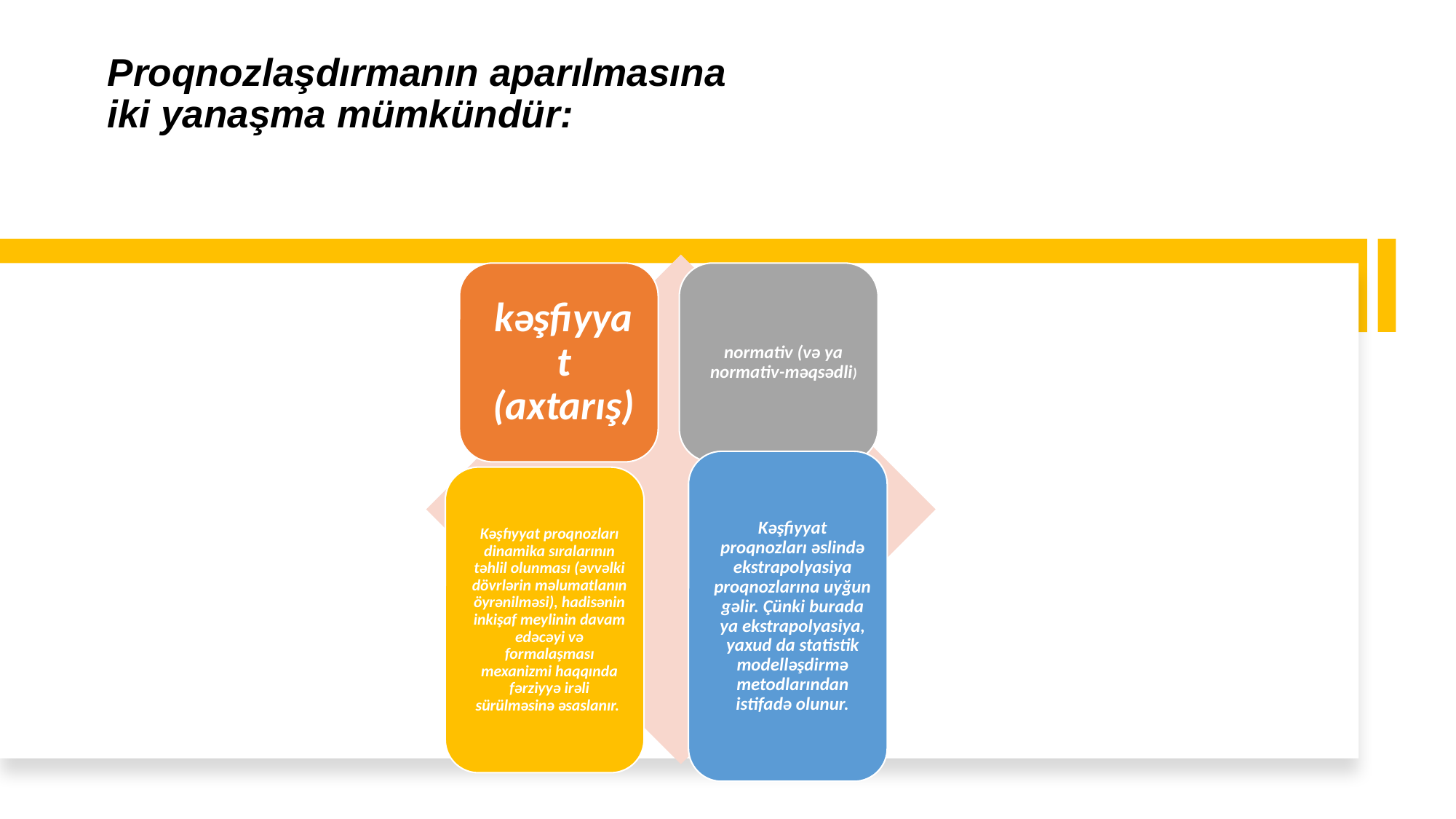

# Proqnozlaşdırmanın aparılmasına iki yanaşma mümkündür:

kəşfiyyat (axtarış)
normativ (və ya normativ-məqsədli)
Kəşfıyyat proqnozları dinamika sıralarının təhlil olunması (əvvəlki dövrlərin məlumatlanın öyrənilməsi), hadisənin inkişaf meylinin davam edəcəyi və formalaşması mexanizmi haqqında fərziyyə irəli sürülməsinə əsaslanır.
Kəşfiyyat proqnozları əslində ekstrapolyasiya proqnozlarına uyğun gəlir. Çünki burada ya ekstrapolyasiya, yaxud da statistik modelləşdirmə metodlarından istifadə olunur.